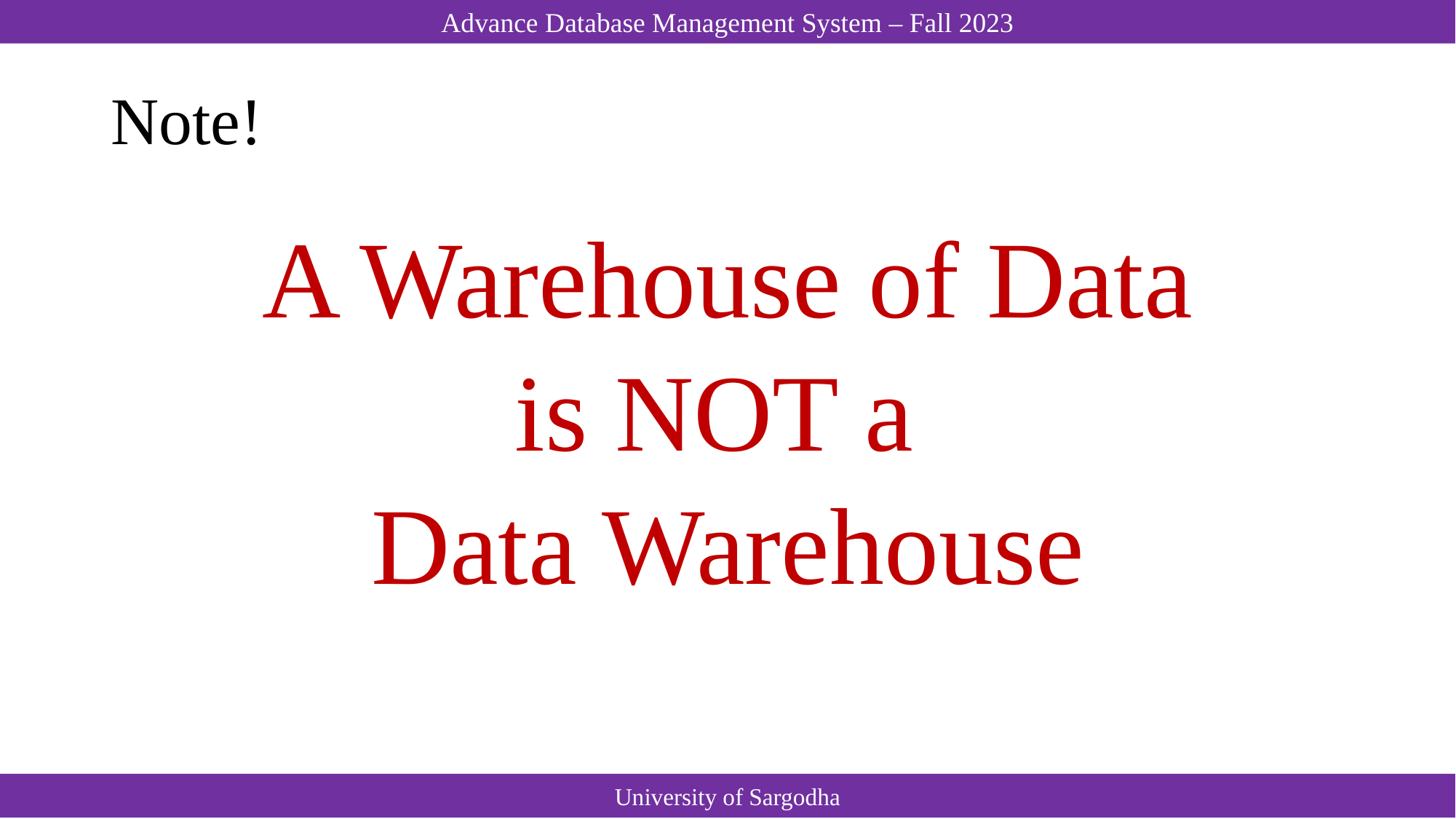

# Note!
A Warehouse of Data
is NOT a
Data Warehouse
University of Sargodha